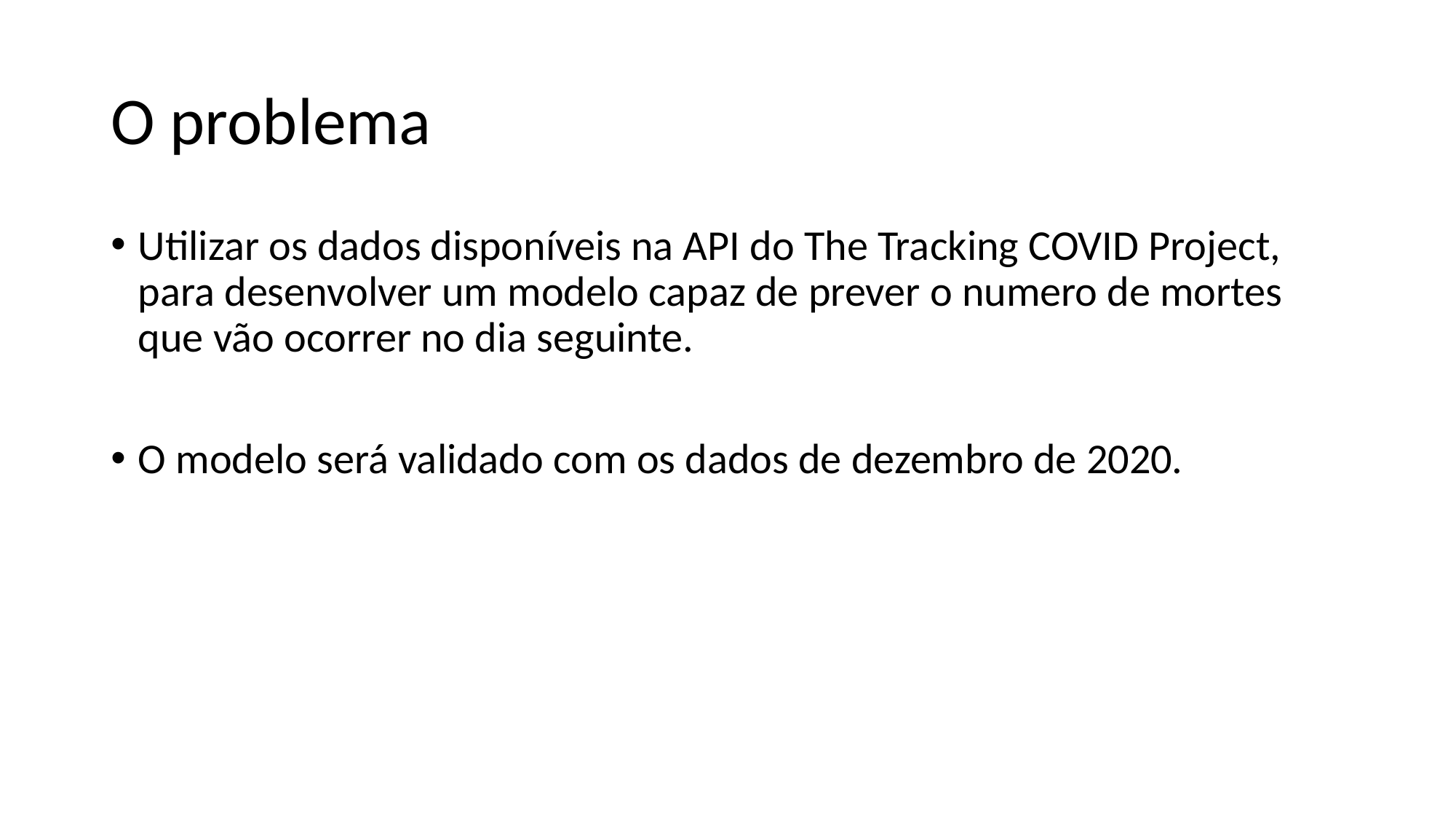

# O problema
Utilizar os dados disponíveis na API do The Tracking COVID Project, para desenvolver um modelo capaz de prever o numero de mortes que vão ocorrer no dia seguinte.

O modelo será validado com os dados de dezembro de 2020.